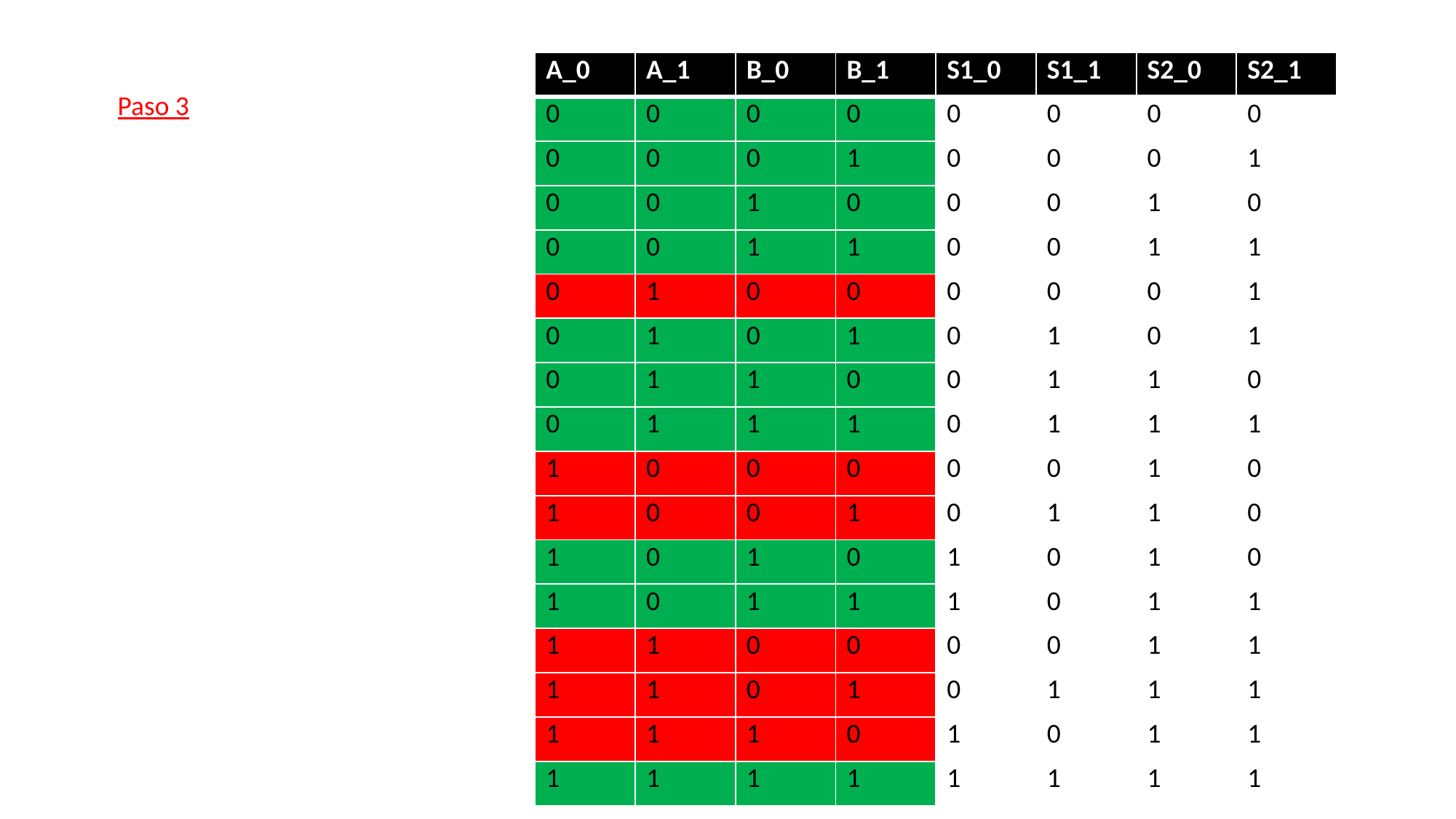

| A\_0 | A\_1 | B\_0 | B\_1 | S1\_0 | S1\_1 | S2\_0 | S2\_1 |
| --- | --- | --- | --- | --- | --- | --- | --- |
| 0 | 0 | 0 | 0 | 0 | 0 | 0 | 0 |
| 0 | 0 | 0 | 1 | 0 | 0 | 0 | 1 |
| 0 | 0 | 1 | 0 | 0 | 0 | 1 | 0 |
| 0 | 0 | 1 | 1 | 0 | 0 | 1 | 1 |
| 0 | 1 | 0 | 0 | 0 | 0 | 0 | 1 |
| 0 | 1 | 0 | 1 | 0 | 1 | 0 | 1 |
| 0 | 1 | 1 | 0 | 0 | 1 | 1 | 0 |
| 0 | 1 | 1 | 1 | 0 | 1 | 1 | 1 |
| 1 | 0 | 0 | 0 | 0 | 0 | 1 | 0 |
| 1 | 0 | 0 | 1 | 0 | 1 | 1 | 0 |
| 1 | 0 | 1 | 0 | 1 | 0 | 1 | 0 |
| 1 | 0 | 1 | 1 | 1 | 0 | 1 | 1 |
| 1 | 1 | 0 | 0 | 0 | 0 | 1 | 1 |
| 1 | 1 | 0 | 1 | 0 | 1 | 1 | 1 |
| 1 | 1 | 1 | 0 | 1 | 0 | 1 | 1 |
| 1 | 1 | 1 | 1 | 1 | 1 | 1 | 1 |
Paso 3